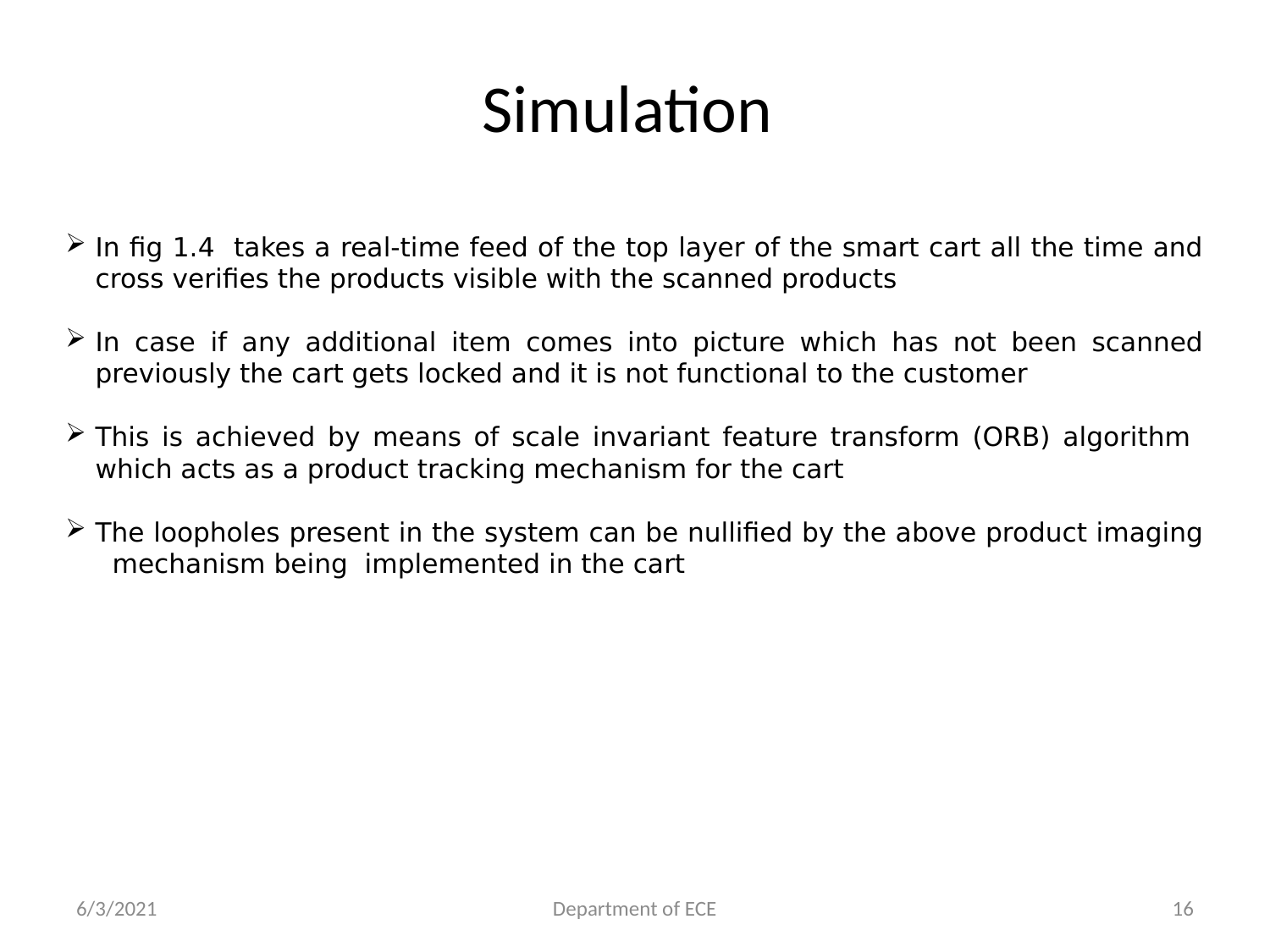

# Simulation

In fig 1.4  takes a real-time feed of the top layer of the smart cart all the time and cross verifies the products visible with the scanned products

In case if any additional item comes into picture which has not been scanned previously the cart gets locked and it is not functional to the customer

This is achieved by means of scale invariant feature transform (ORB) algorithm  which acts as a product tracking mechanism for the cart

The loopholes present in the system can be nullified by the above product imaging   mechanism being  implemented in the cart

6/3/2021
Department of ECE
16